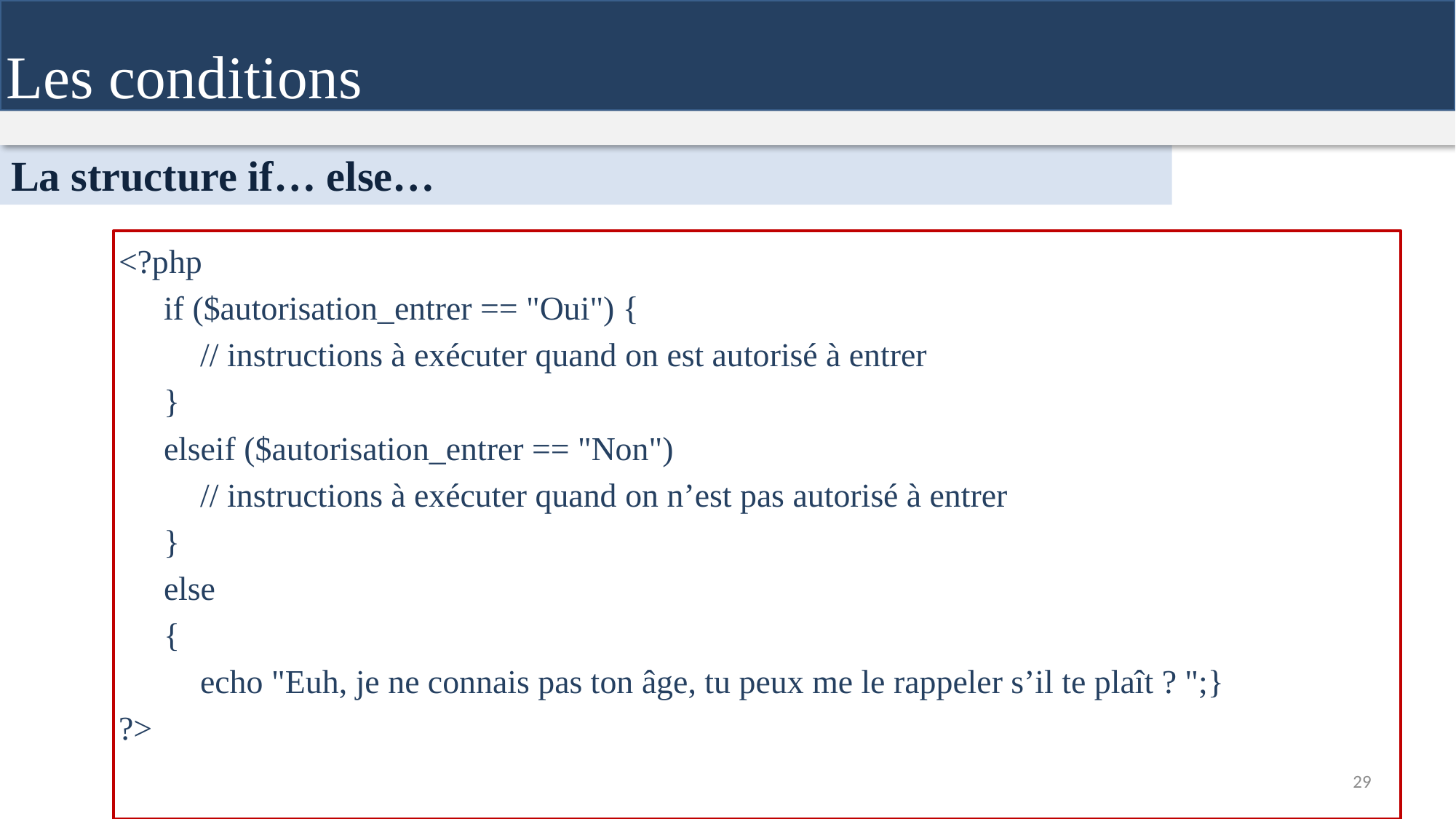

Les conditions

La structure if… else…

<?php
if ($autorisation_entrer == "Oui") {
// instructions à exécuter quand on est autorisé à entrer
}
elseif ($autorisation_entrer == "Non")
// instructions à exécuter quand on n’est pas autorisé à entrer
}
else
{
echo "Euh, je ne connais pas ton âge, tu peux me le rappeler s’il te plaît ? ";}
?>
29